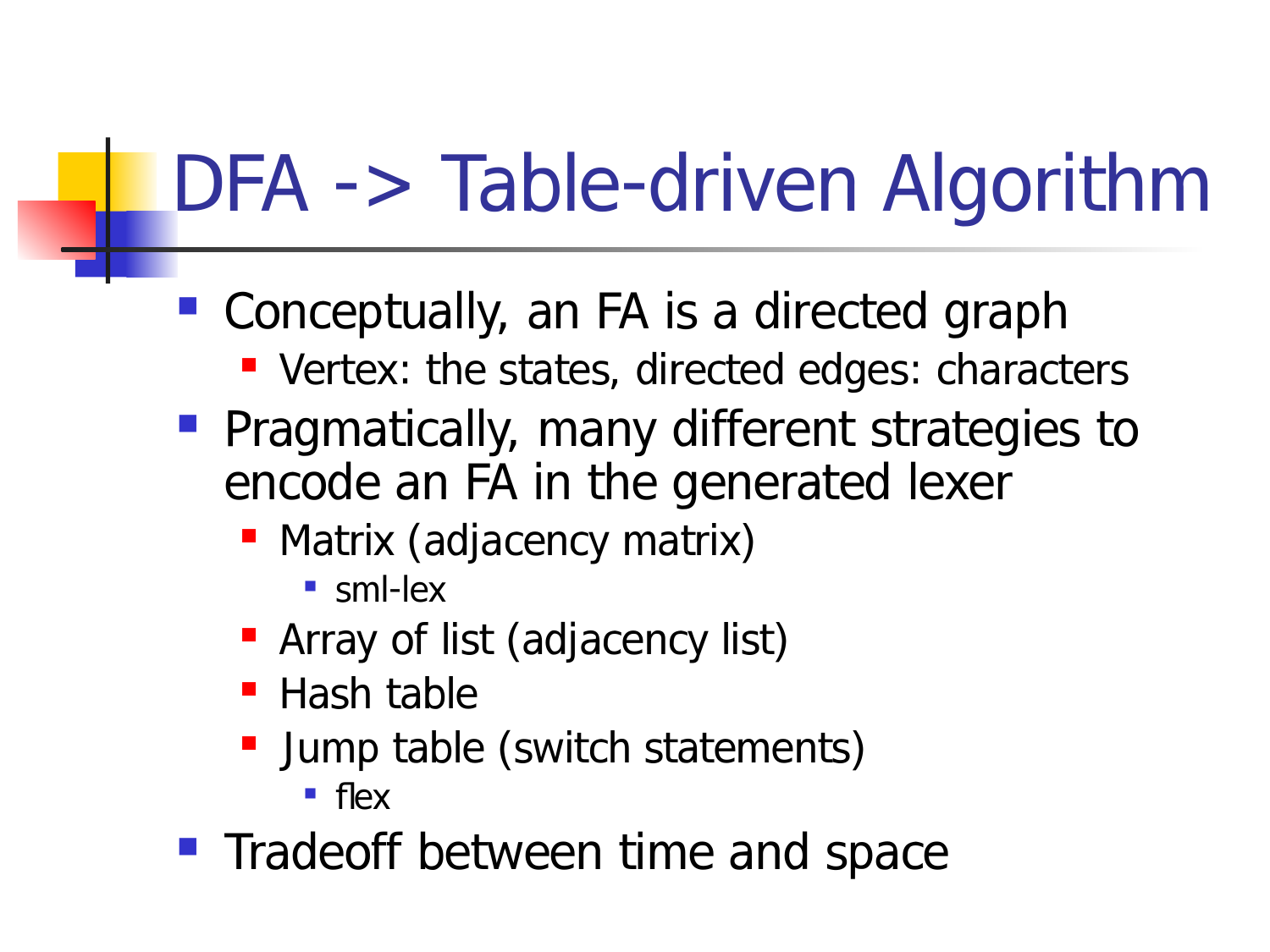

# DFA -> Table-driven Algorithm
Conceptually, an FA is a directed graph
Vertex: the states, directed edges: characters
Pragmatically, many different strategies to encode an FA in the generated lexer
Matrix (adjacency matrix)
sml-lex
Array of list (adjacency list)
Hash table
Jump table (switch statements)
flex
Tradeoff between time and space